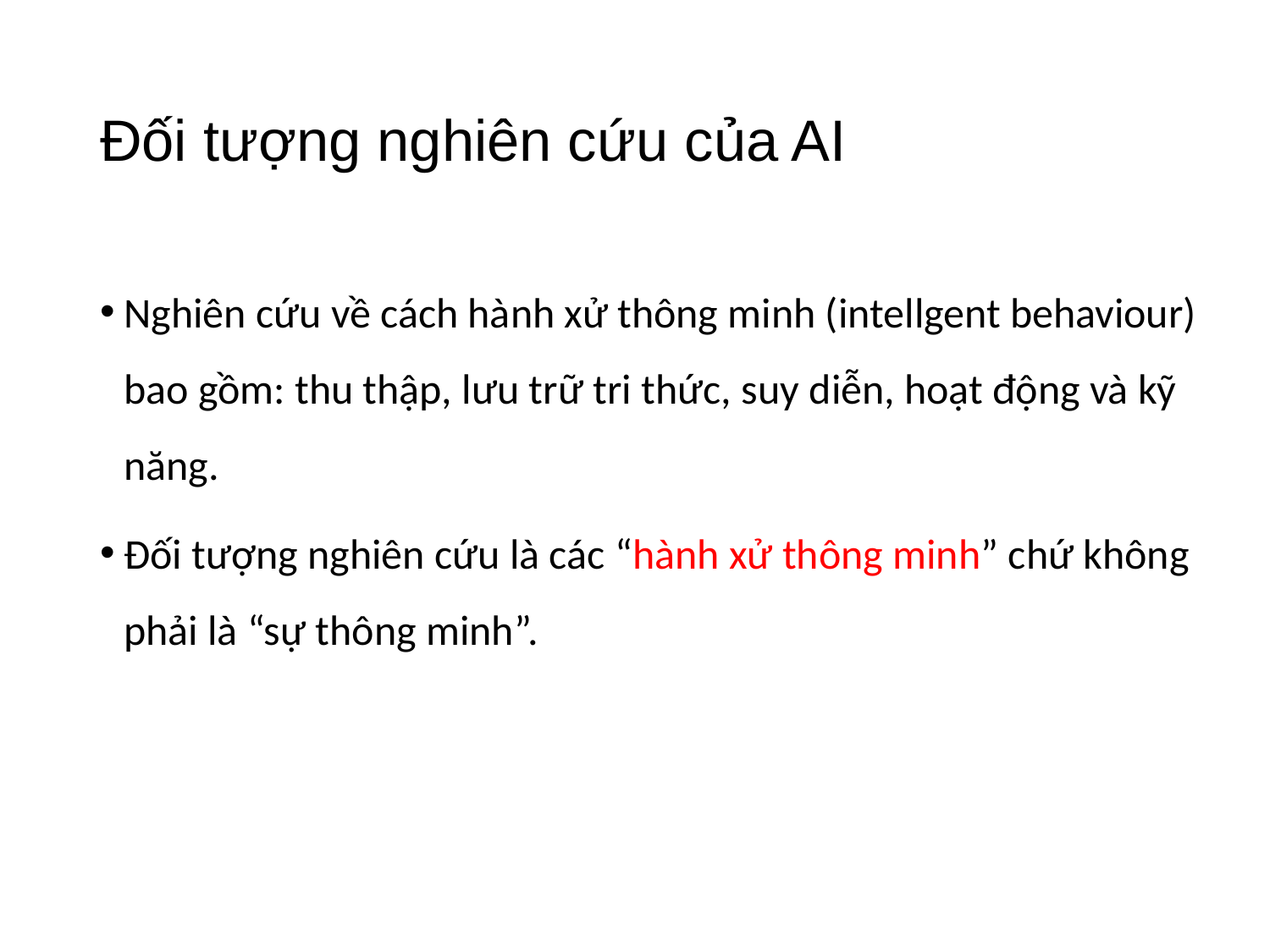

# Đối tượng nghiên cứu của AI
Nghiên cứu về cách hành xử thông minh (intellgent behaviour) bao gồm: thu thập, lưu trữ tri thức, suy diễn, hoạt động và kỹ năng.
Đối tượng nghiên cứu là các “hành xử thông minh” chứ không phải là “sự thông minh”.
9